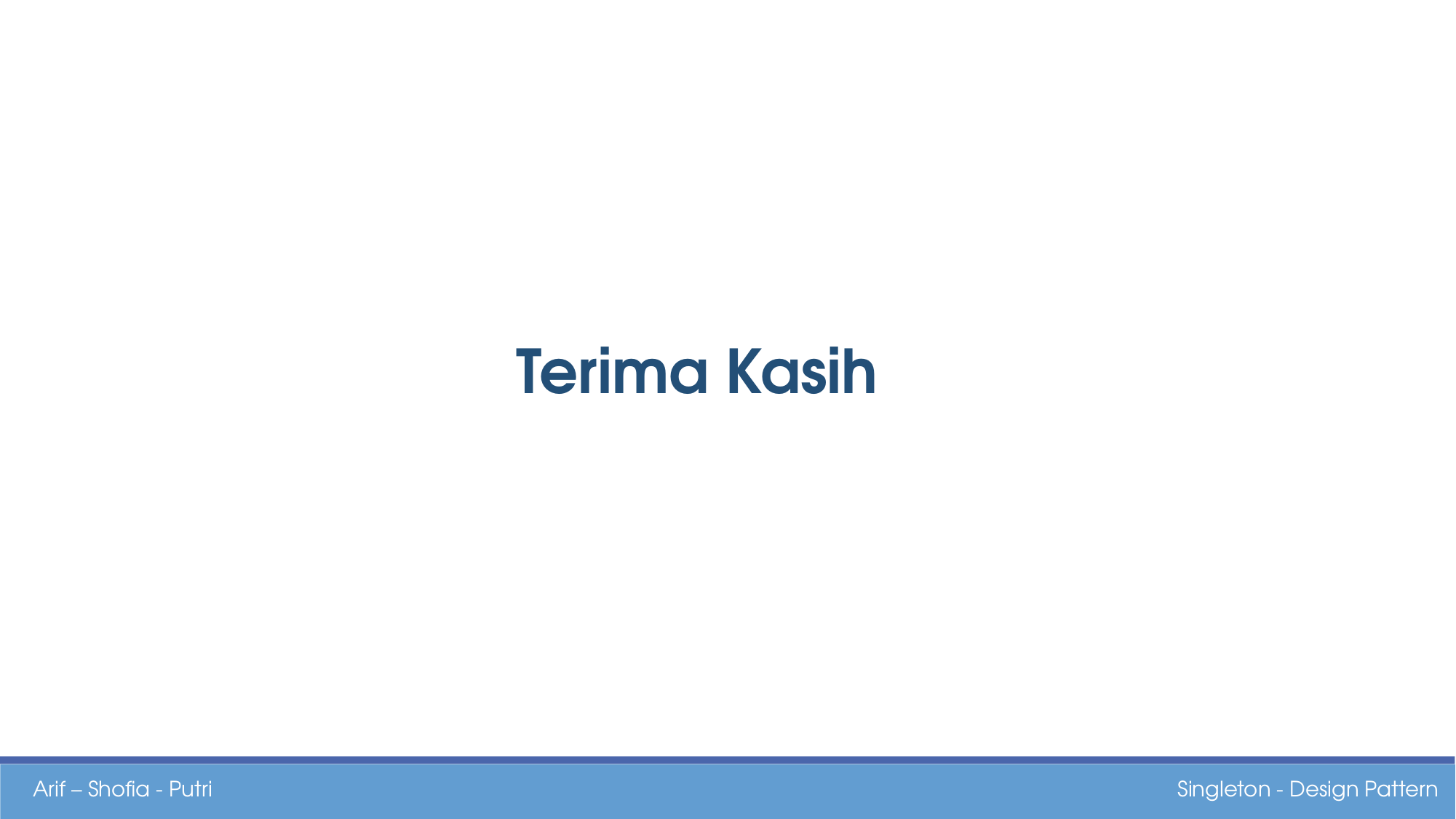

Terima Kasih
Arif – Shofia - Putri
Singleton - Design Pattern